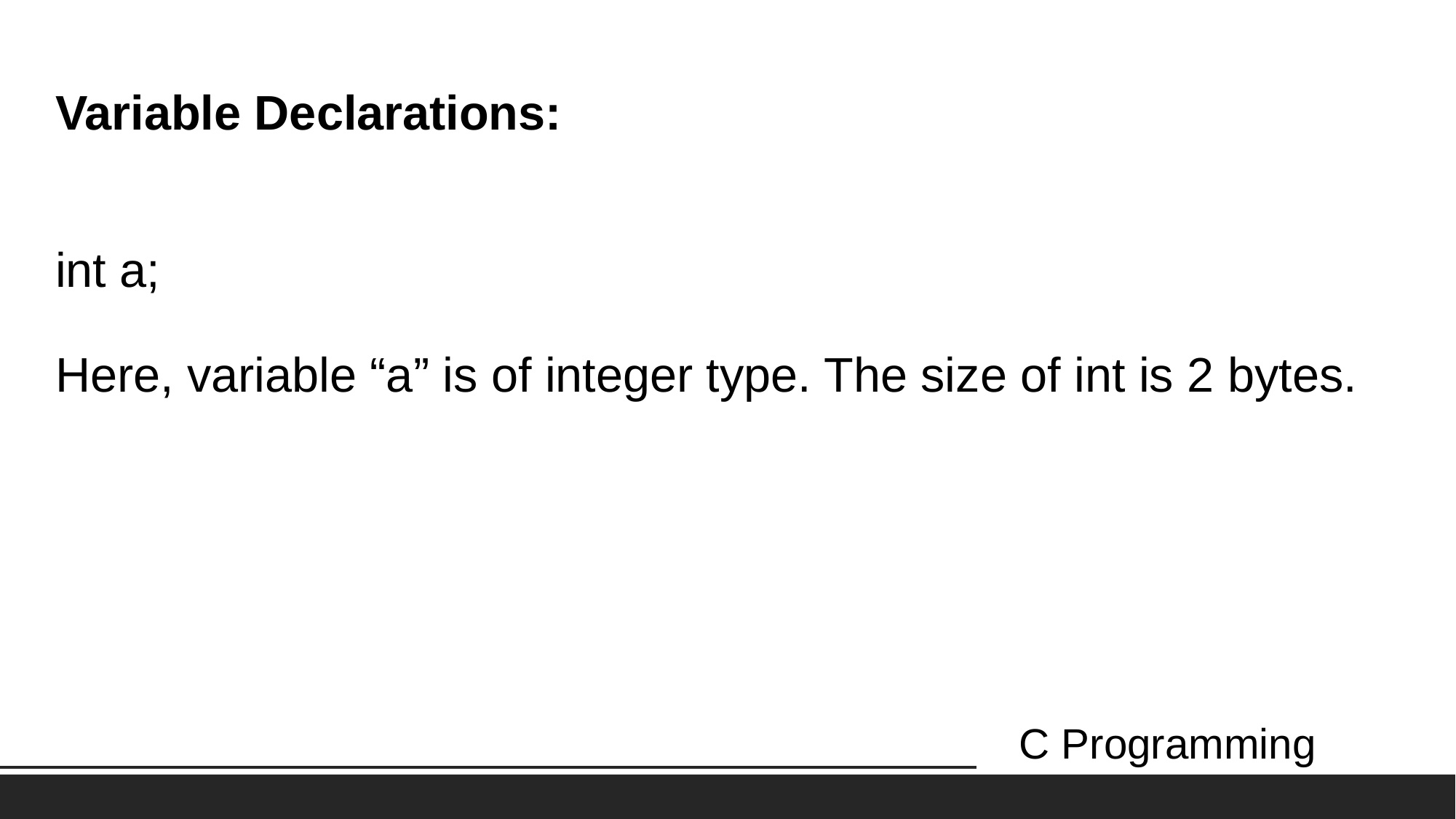

# Variable Declarations: int a; Here, variable “a” is of integer type. The size of int is 2 bytes.